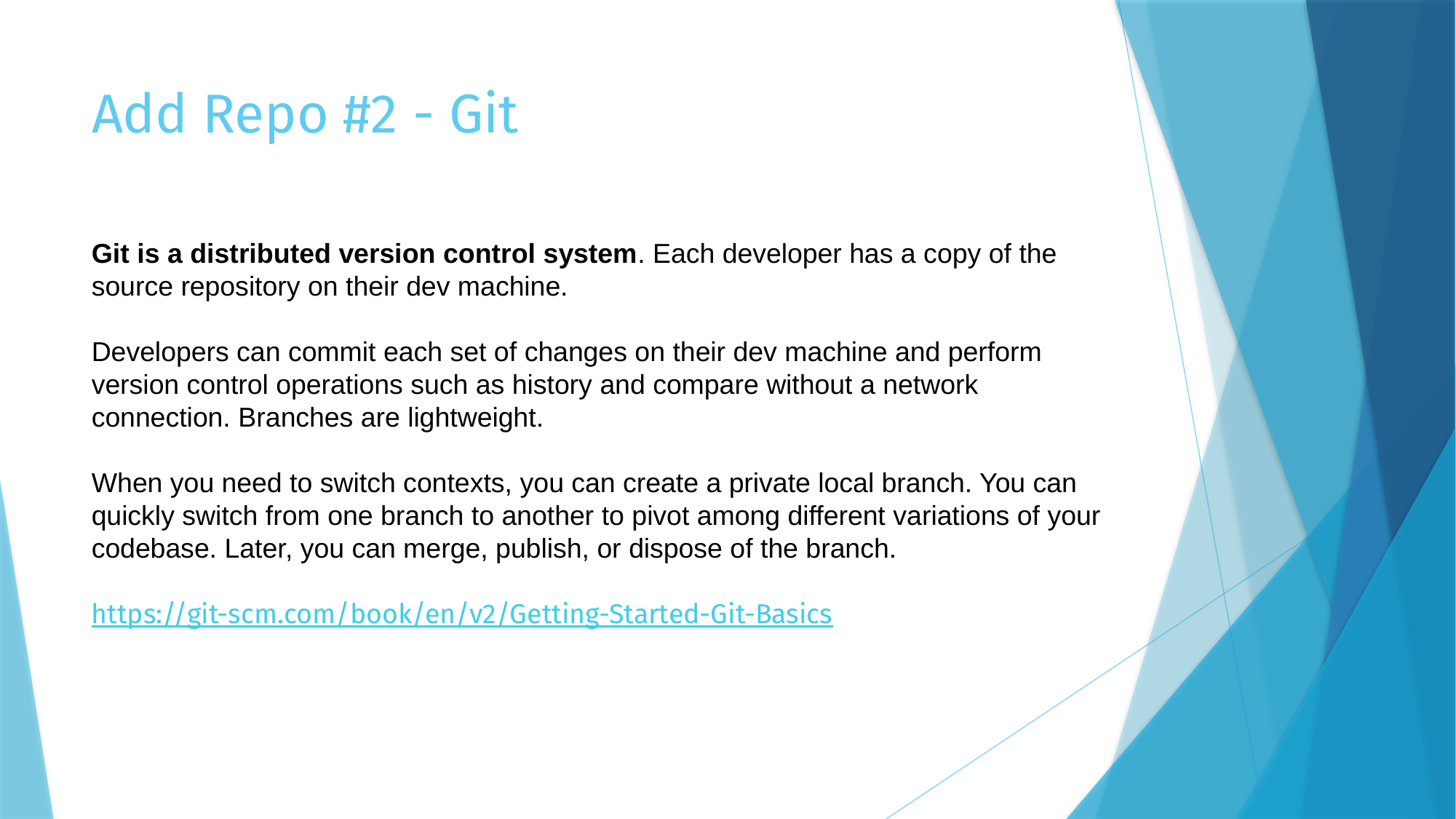

# Add Repo #2 - Git
Git is a distributed version control system. Each developer has a copy of the source repository on their dev machine.

Developers can commit each set of changes on their dev machine and perform version control operations such as history and compare without a network connection. Branches are lightweight.

When you need to switch contexts, you can create a private local branch. You can quickly switch from one branch to another to pivot among different variations of your codebase. Later, you can merge, publish, or dispose of the branch.

https://git-scm.com/book/en/v2/Getting-Started-Git-Basics